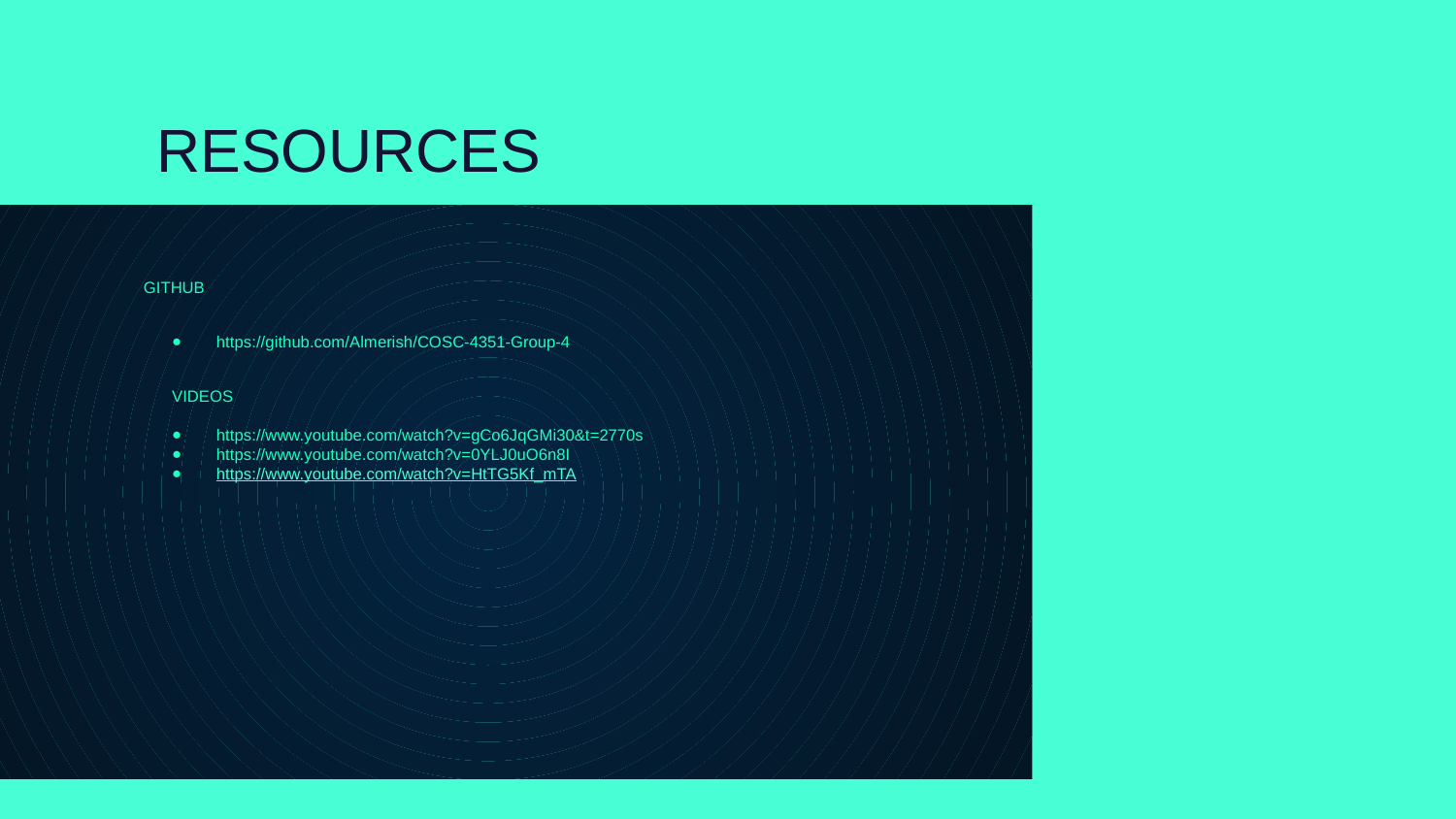

# RESOURCES
GITHUB
https://github.com/Almerish/COSC-4351-Group-4
VIDEOS

https://www.youtube.com/watch?v=gCo6JqGMi30&t=2770s
https://www.youtube.com/watch?v=0YLJ0uO6n8I
https://www.youtube.com/watch?v=HtTG5Kf_mTA